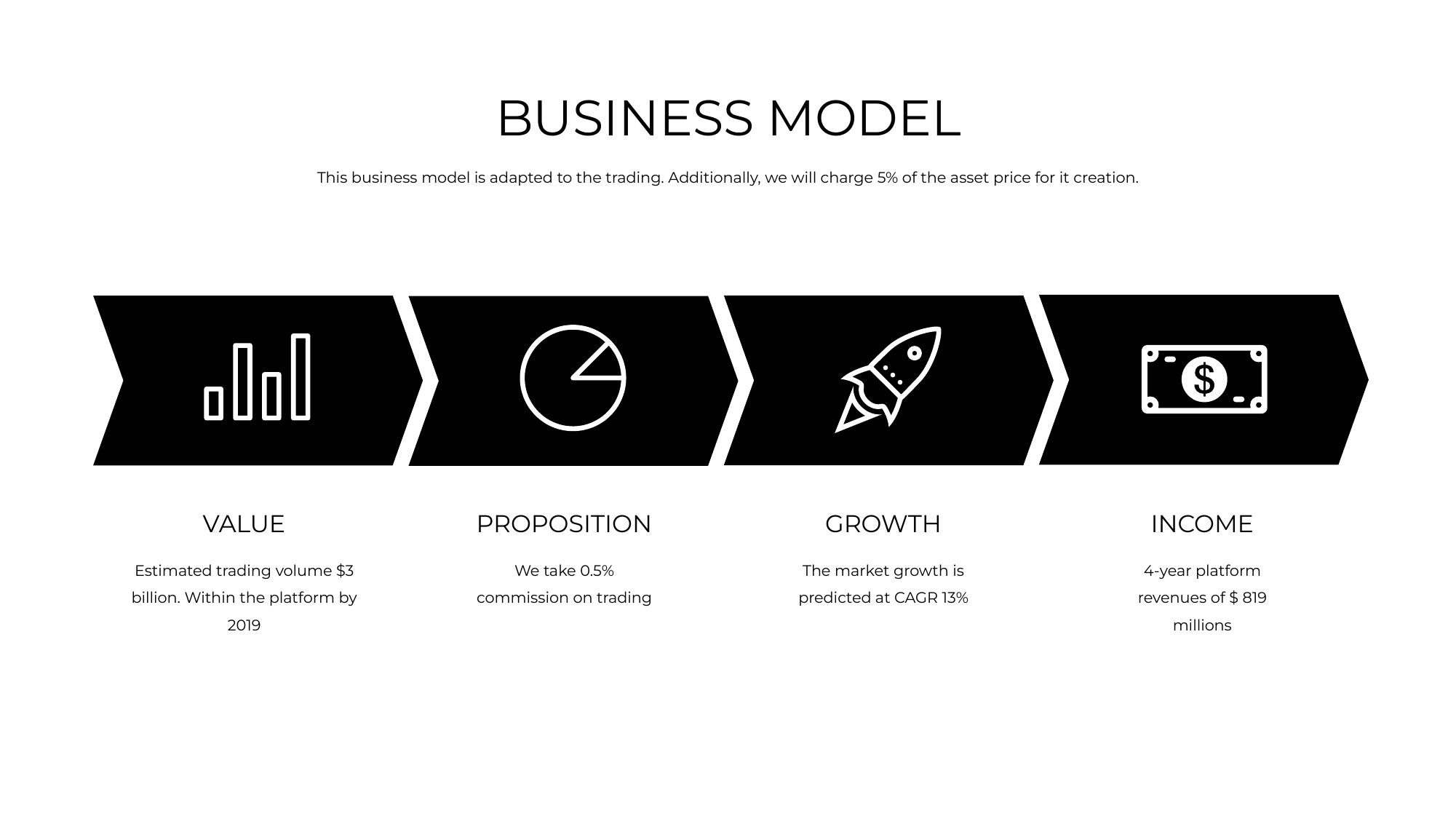

BUSINESS MODEL
This business model is adapted to the trading. Additionally, we will charge 5% of the asset price for it creation.

VALUE
PROPOSITION
GROWTH
INCOME
Estimated trading volume $3 billion. Within the platform by 2019
We take 0.5% commission on trading
The market growth is predicted at CAGR 13%
4-year platform revenues of $ 819 millions